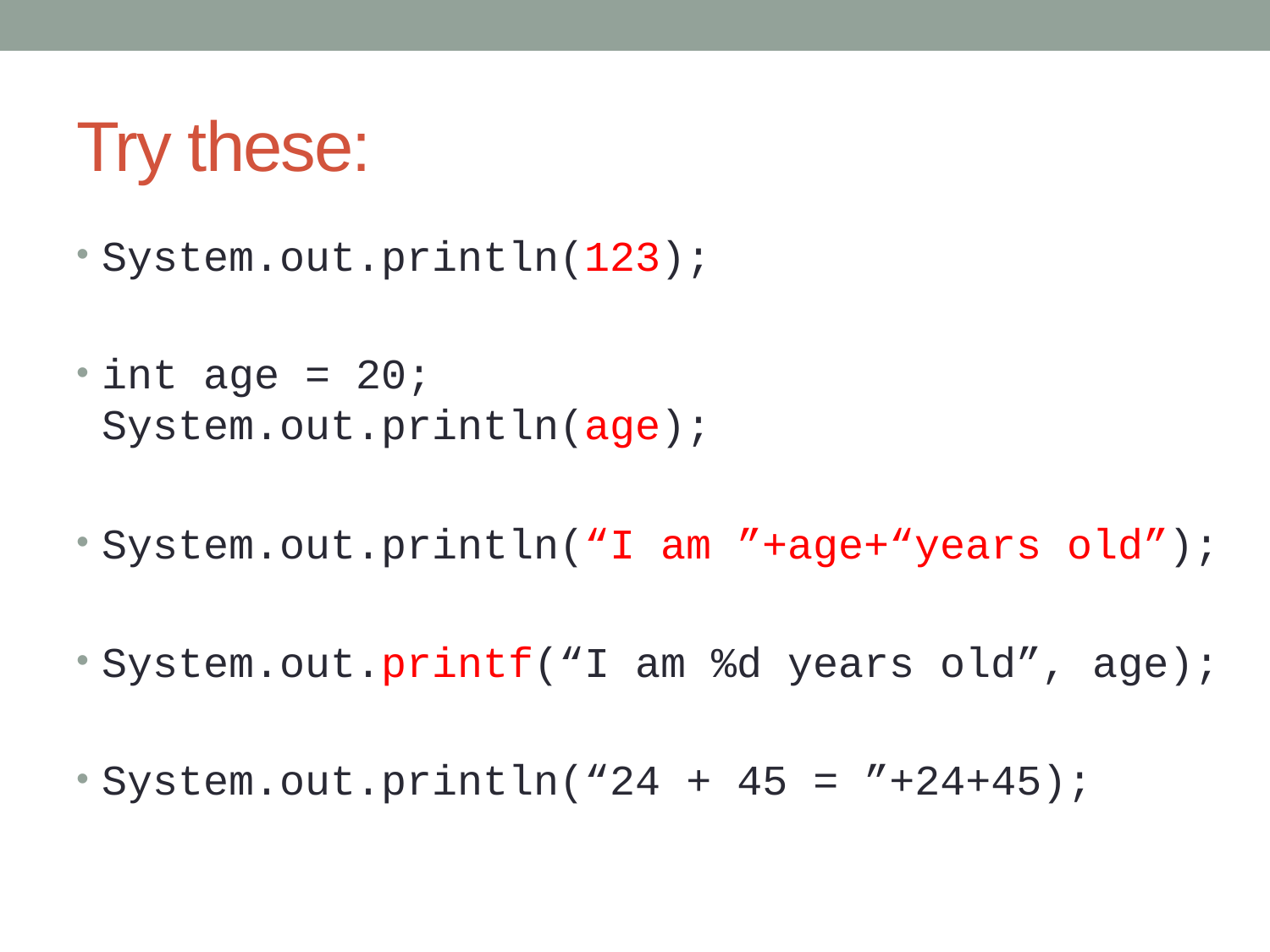

# Try these:
System.out.println(123);

int age = 20;
System.out.println(age);

System.out.println(“I am ”+age+“years old”);

System.out.printf(“I am %d years old”, age);

System.out.println(“24 + 45 = ”+24+45);